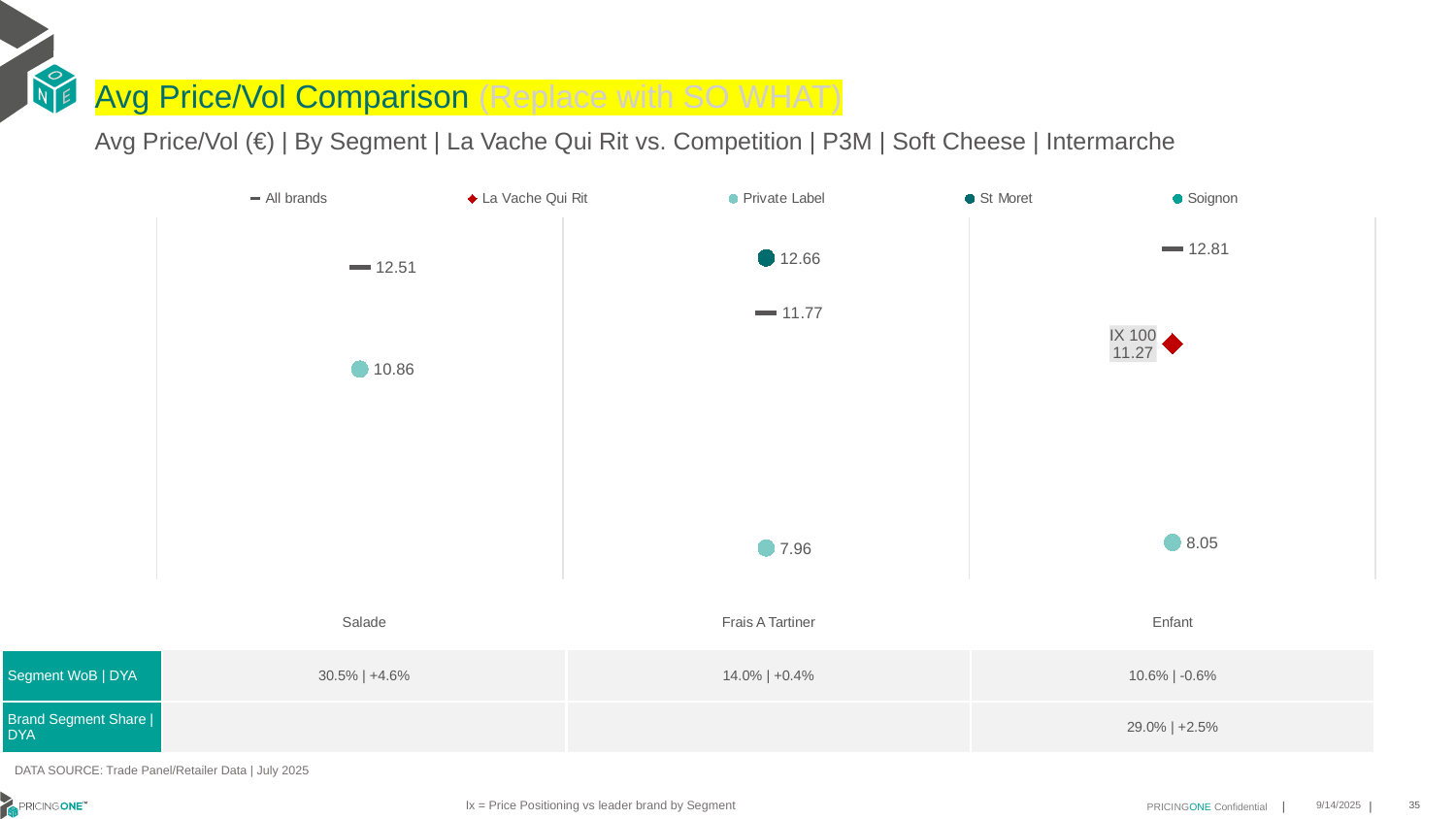

# Avg Price/Vol Comparison (Replace with SO WHAT)
Avg Price/Vol (€) | By Segment | La Vache Qui Rit vs. Competition | P3M | Soft Cheese | Intermarche

### Chart

| Category | All brands | La Vache Qui Rit | Private Label | St Moret | Soignon |
|---|---|---|---|---|---|
| None | 12.51 | None | 10.86 | None | None |
| None | 11.77 | None | 7.96 | 12.66 | None |
| IX 100 | 12.81 | 11.27 | 8.05 | None | None |
|  | Salade | Frais A Tartiner | Enfant |
| --- | --- | --- | --- |
| Segment WoB | DYA | 30.5% | +4.6% | 14.0% | +0.4% | 10.6% | -0.6% |
| Brand Segment Share | DYA |  |  | 29.0% | +2.5% |
DATA SOURCE: Trade Panel/Retailer Data | July 2025
Ix = Price Positioning vs leader brand by Segment
9/14/2025
35